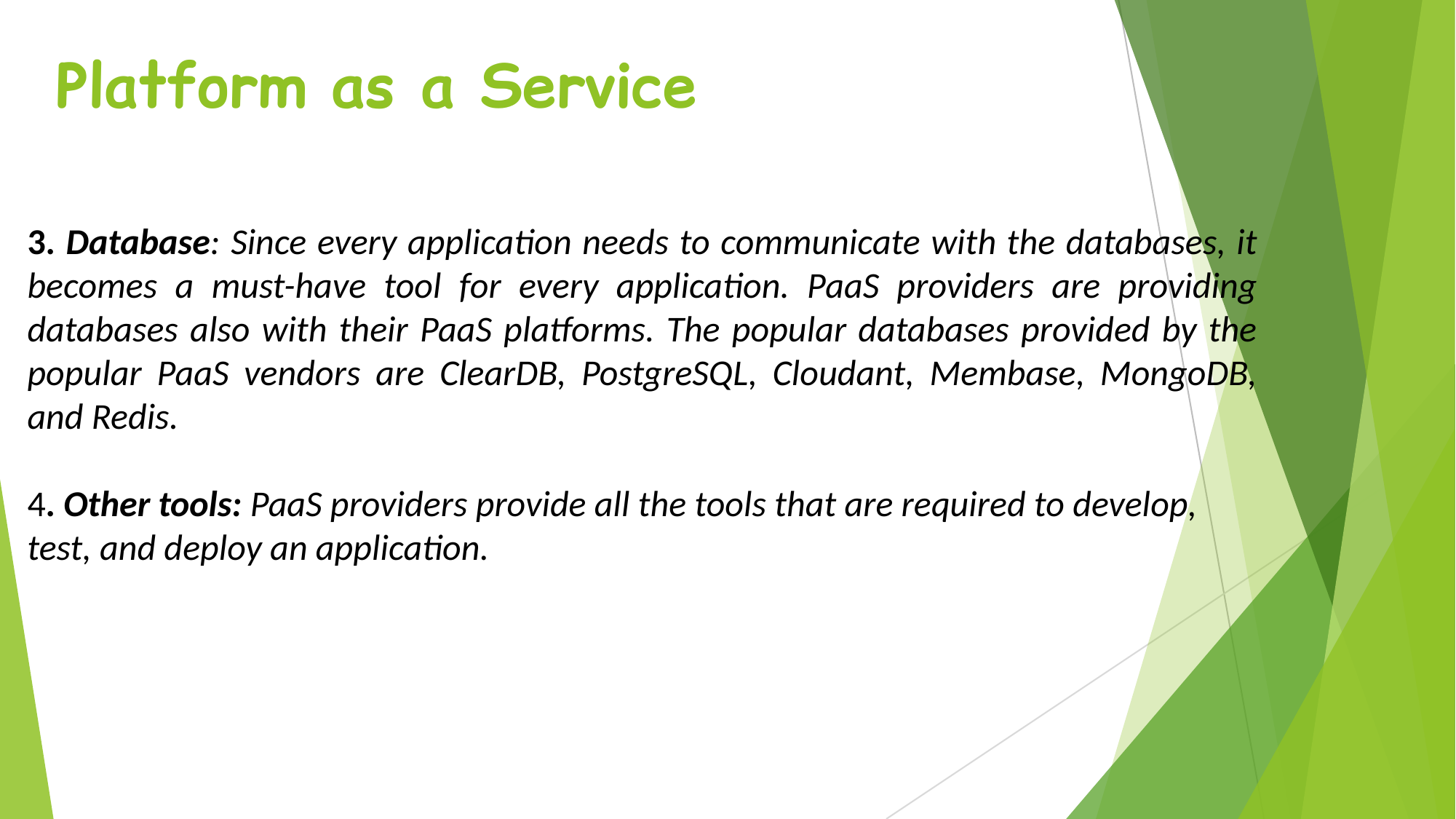

# Platform as a Service

3. Database: Since every application needs to communicate with the databases, it becomes a must-have tool for every application. PaaS providers are providing databases also with their PaaS platforms. The popular databases provided by the popular PaaS vendors are ClearDB, PostgreSQL, Cloudant, Membase, MongoDB, and Redis.

4. Other tools: PaaS providers provide all the tools that are required to develop, test, and deploy an application.